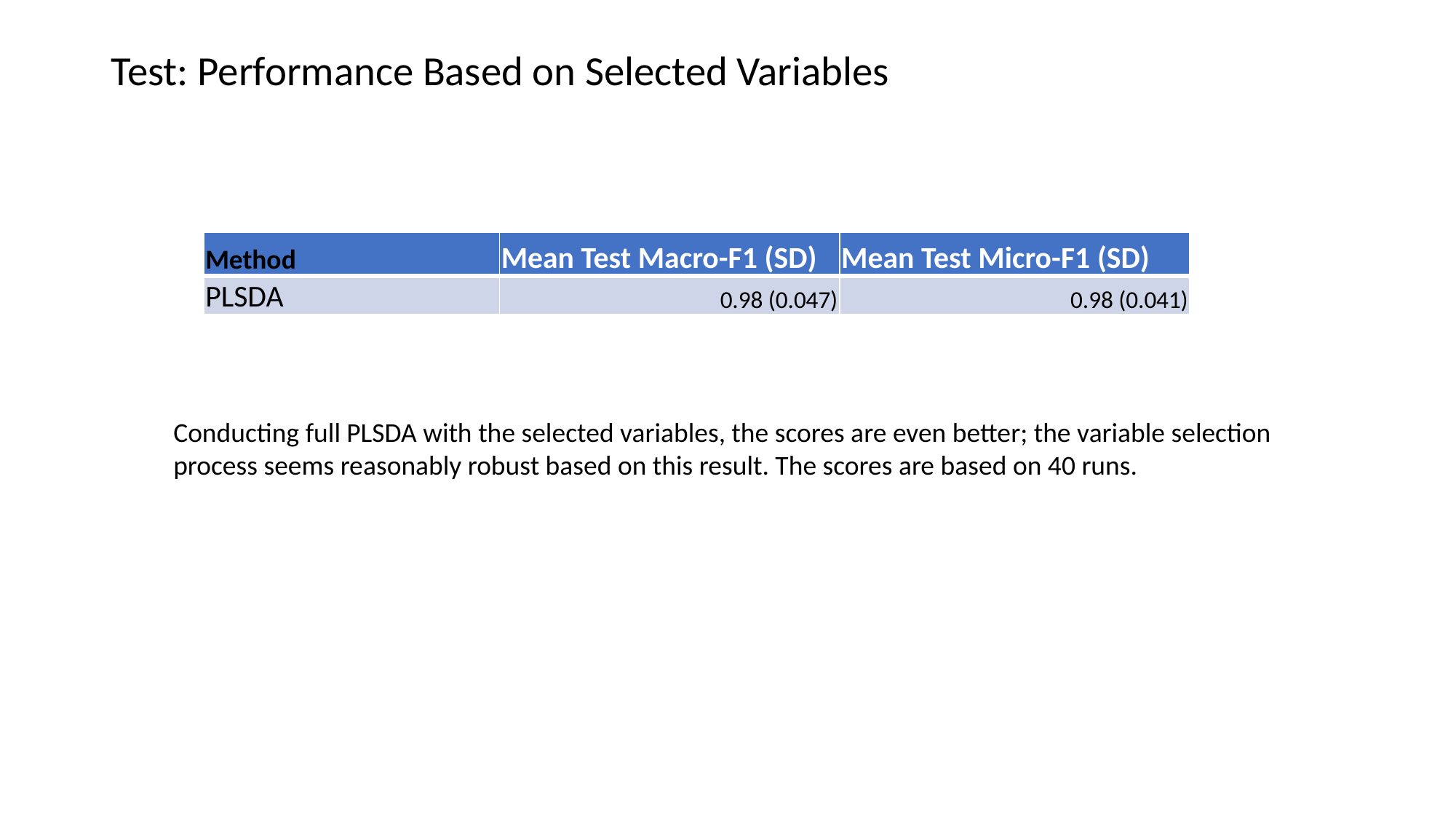

# Test: Performance Based on Selected Variables

| Method | Mean Test Macro-F1 (SD) | Mean Test Micro-F1 (SD) |
| --- | --- | --- |
| PLSDA | 0.98 (0.047) | 0.98 (0.041) |
Conducting full PLSDA with the selected variables, the scores are even better; the variable selection process seems reasonably robust based on this result. The scores are based on 40 runs.